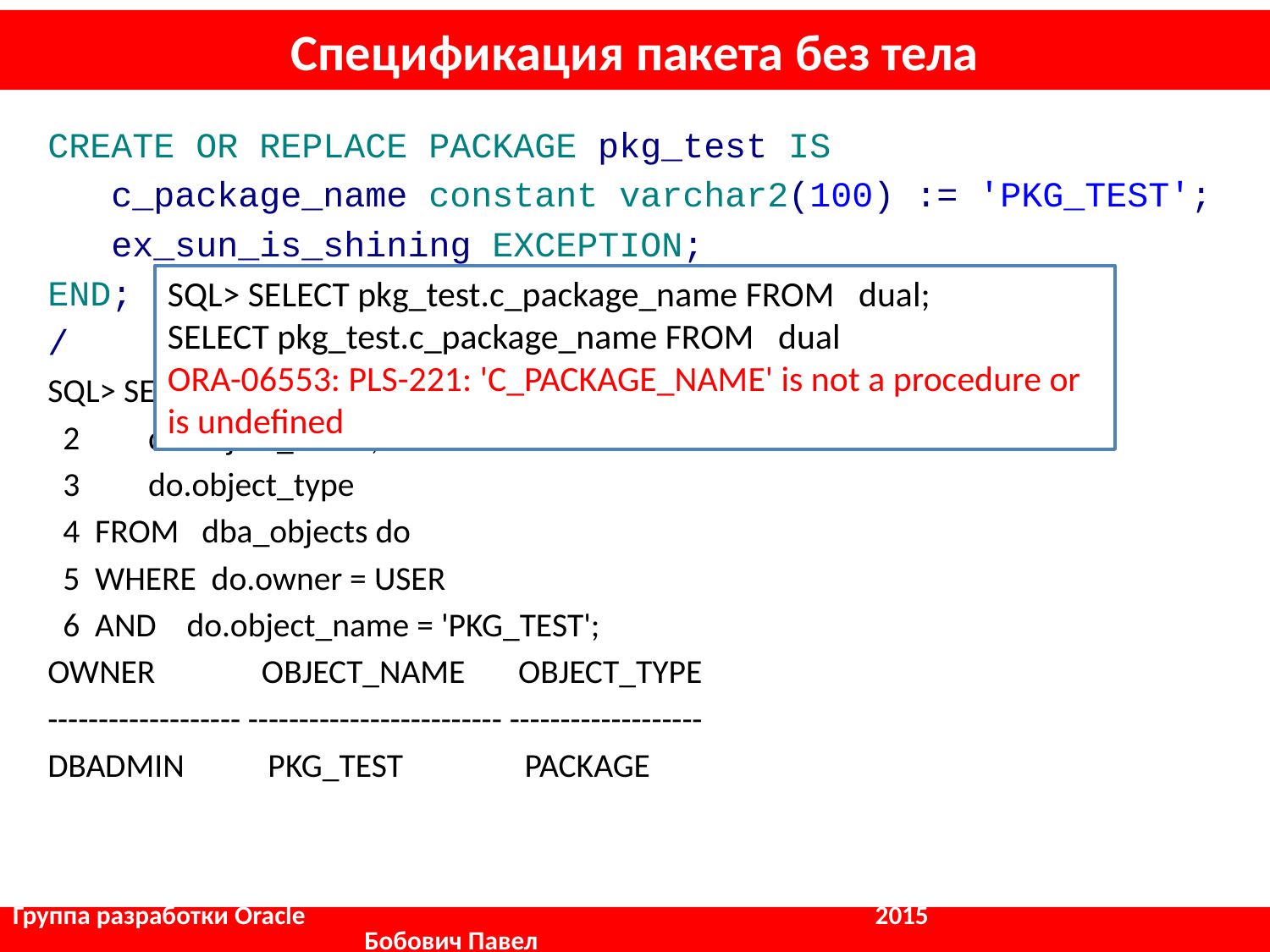

# Спецификация пакета без тела
CREATE OR REPLACE PACKAGE pkg_test IS
   c_package_name constant varchar2(100) := 'PKG_TEST';
   ex_sun_is_shining EXCEPTION;
END;
/
SQL> SELECT do.owner,
  2         do.object_name,
  3         do.object_type
  4  FROM   dba_objects do
  5  WHERE  do.owner = USER
  6  AND    do.object_name = 'PKG_TEST';
OWNER              OBJECT_NAME       OBJECT_TYPE
------------------- ------------------------- -------------------
DBADMIN           PKG_TEST                PACKAGE
SQL> SELECT pkg_test.c_package_name FROM   dual;
SELECT pkg_test.c_package_name FROM   dual
ORA-06553: PLS-221: 'C_PACKAGE_NAME' is not a procedure or is undefined
Группа разработки Oracle				                 2015		 	                                      Бобович Павел